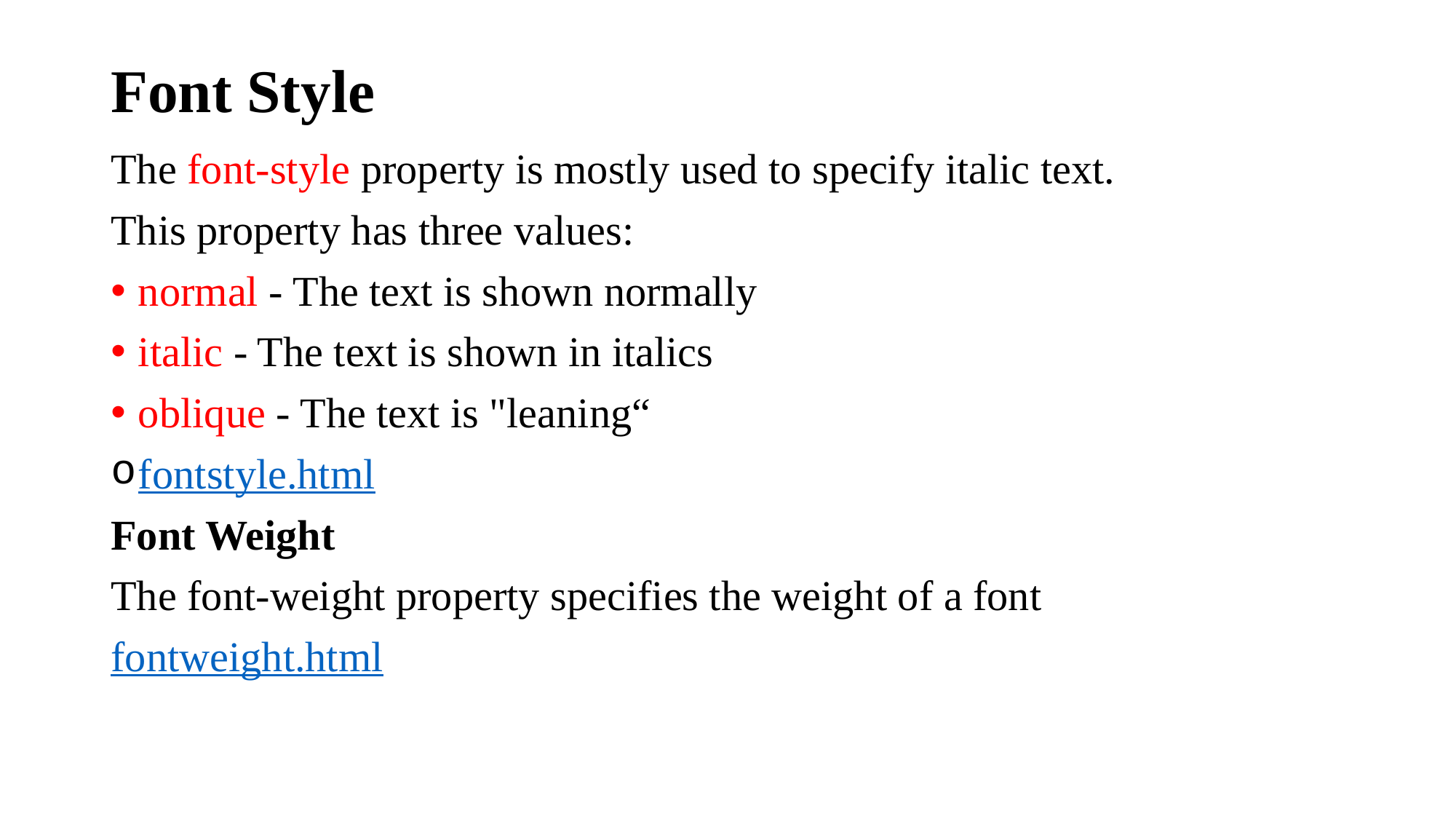

# Font Style
The font-style property is mostly used to specify italic text.
This property has three values:
normal - The text is shown normally
italic - The text is shown in italics
oblique - The text is "leaning“
fontstyle.html
Font Weight
The font-weight property specifies the weight of a font
fontweight.html